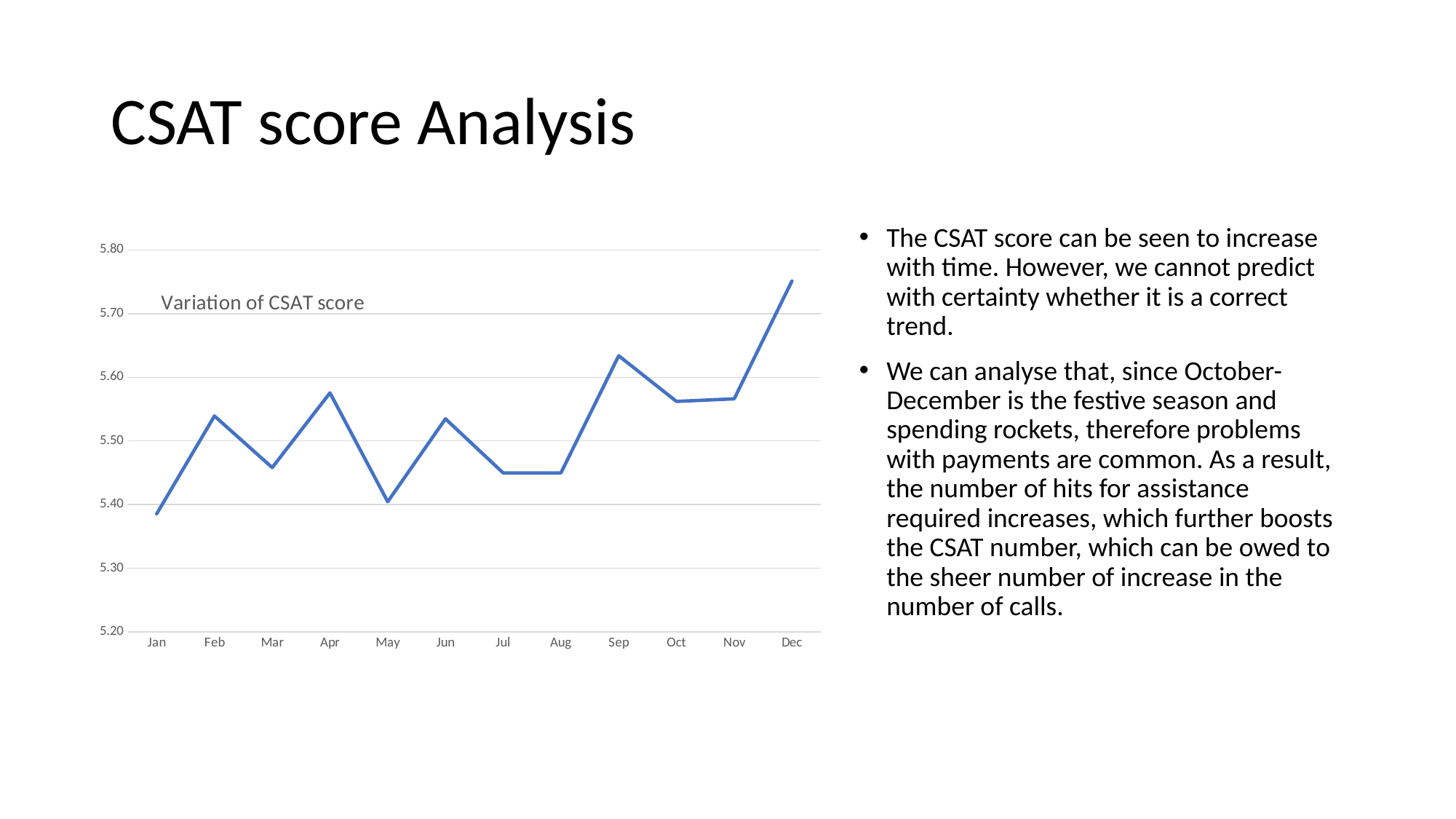

# CSAT score Analysis

### Chart: Variation of CSAT score

| Category | Total |
|---|---|
| Jan | 5.385572139303482 |
| Feb | 5.53921568627451 |
| Mar | 5.458128078817734 |
| Apr | 5.575520833333333 |
| May | 5.4045226130653266 |
| Jun | 5.534772182254197 |
| Jul | 5.449735449735449 |
| Aug | 5.449748743718593 |
| Sep | 5.633802816901408 |
| Oct | 5.5620848237097595 |
| Nov | 5.5661764705882355 |
| Dec | 5.751196172248804 |
The CSAT score can be seen to increase with time. However, we cannot predict with certainty whether it is a correct trend.
We can analyse that, since October- December is the festive season and spending rockets, therefore problems with payments are common. As a result, the number of hits for assistance required increases, which further boosts the CSAT number, which can be owed to the sheer number of increase in the number of calls.